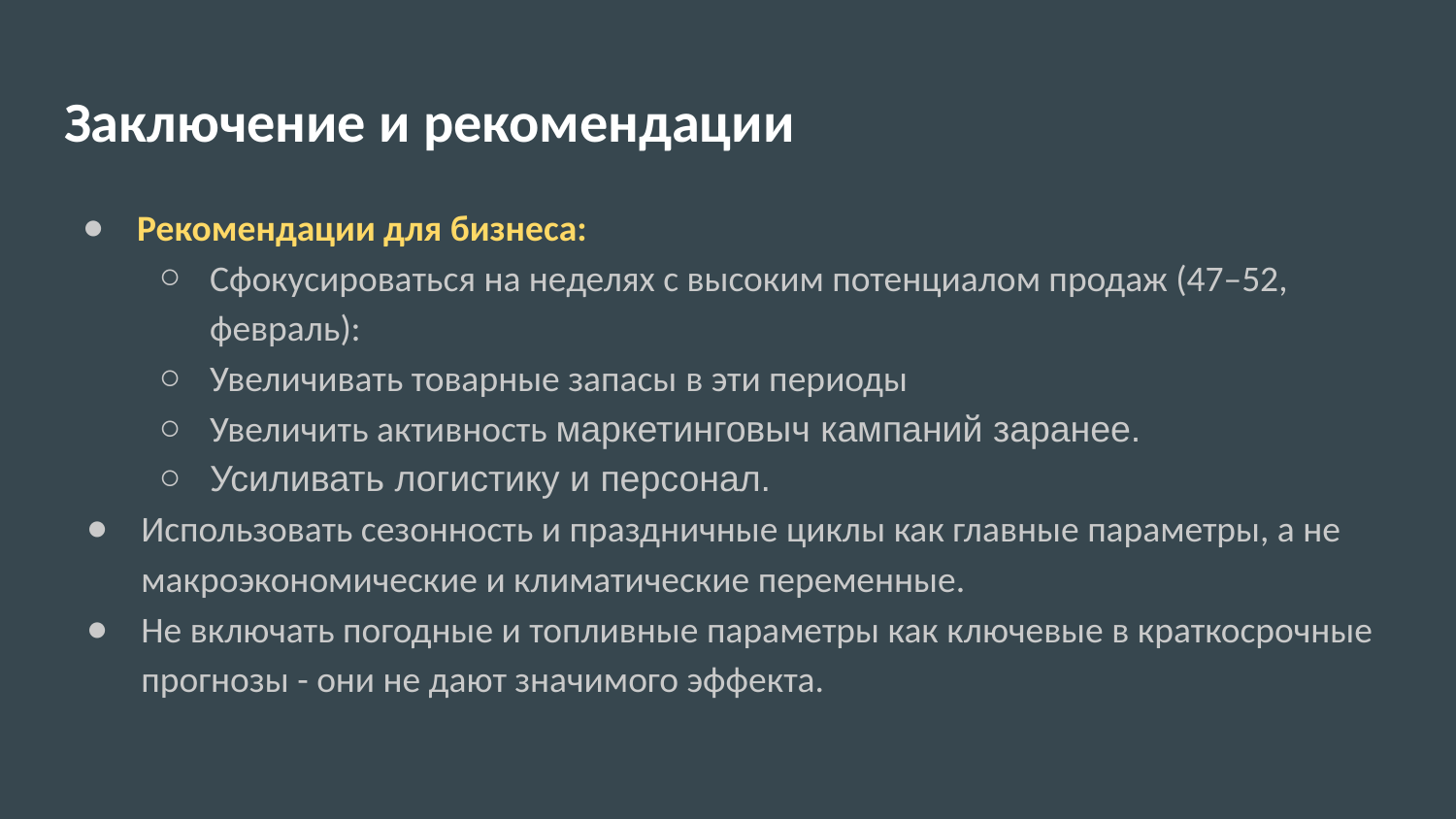

# Заключение и рекомендации
Рекомендации для бизнеса:
Сфокусироваться на неделях с высоким потенциалом продаж (47–52, февраль):
Увеличивать товарные запасы в эти периоды
Увеличить активность маркетинговыч кампаний заранее.
Усиливать логистику и персонал.
Использовать сезонность и праздничные циклы как главные параметры, а не макроэкономические и климатические переменные.
Не включать погодные и топливные параметры как ключевые в краткосрочные прогнозы - они не дают значимого эффекта.